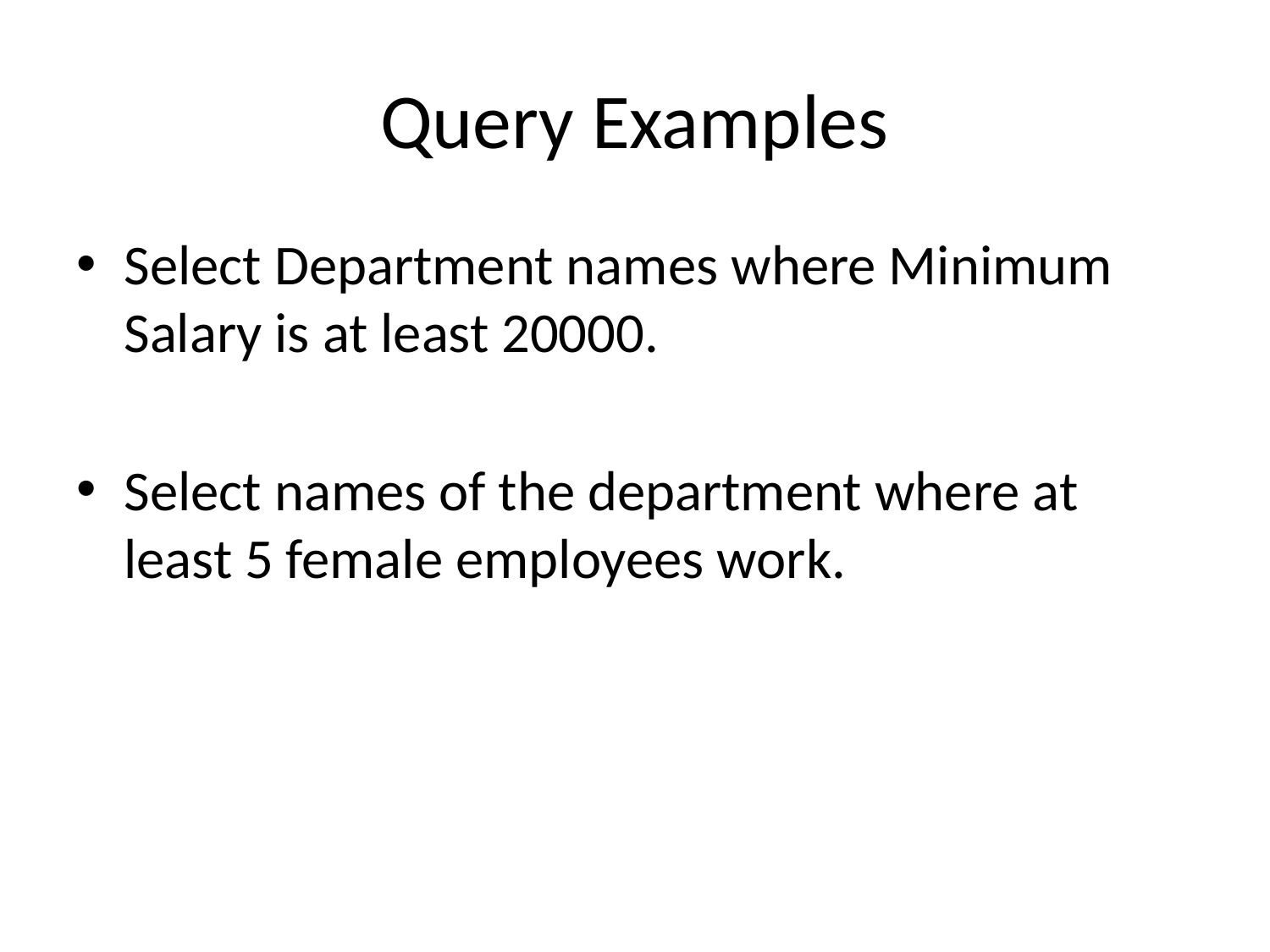

# Query Examples
Select Department names where Minimum Salary is at least 20000.

Select names of the department where at least 5 female employees work.